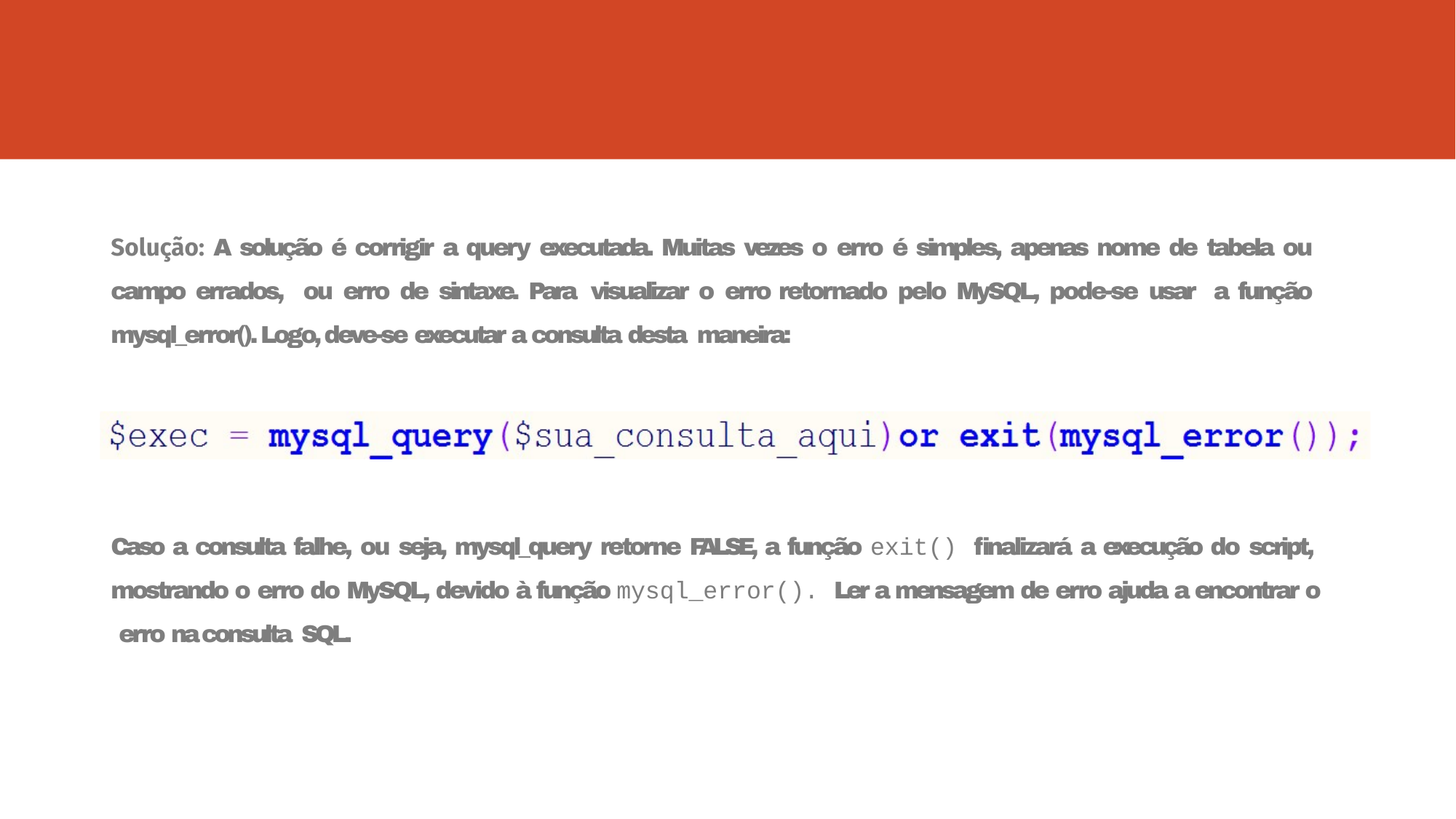

Solução: A solução é corrigir a query executada. Muitas vezes o erro é simples, apenas nome de tabela ou  campo errados,  ou erro de sintaxe. Para visualizar o erro retornado pelo MySQL, pode-se usar  a função  mysql_error(). Logo, deve-se executar a consulta desta maneira:

Caso a consulta falhe, ou seja, mysql_query retorne FALSE, a função exit() finalizará a execução do script,  mostrando o erro do MySQL, devido à função mysql_error(). Ler a mensagem de erro ajuda a encontrar o  erro na consulta SQL.